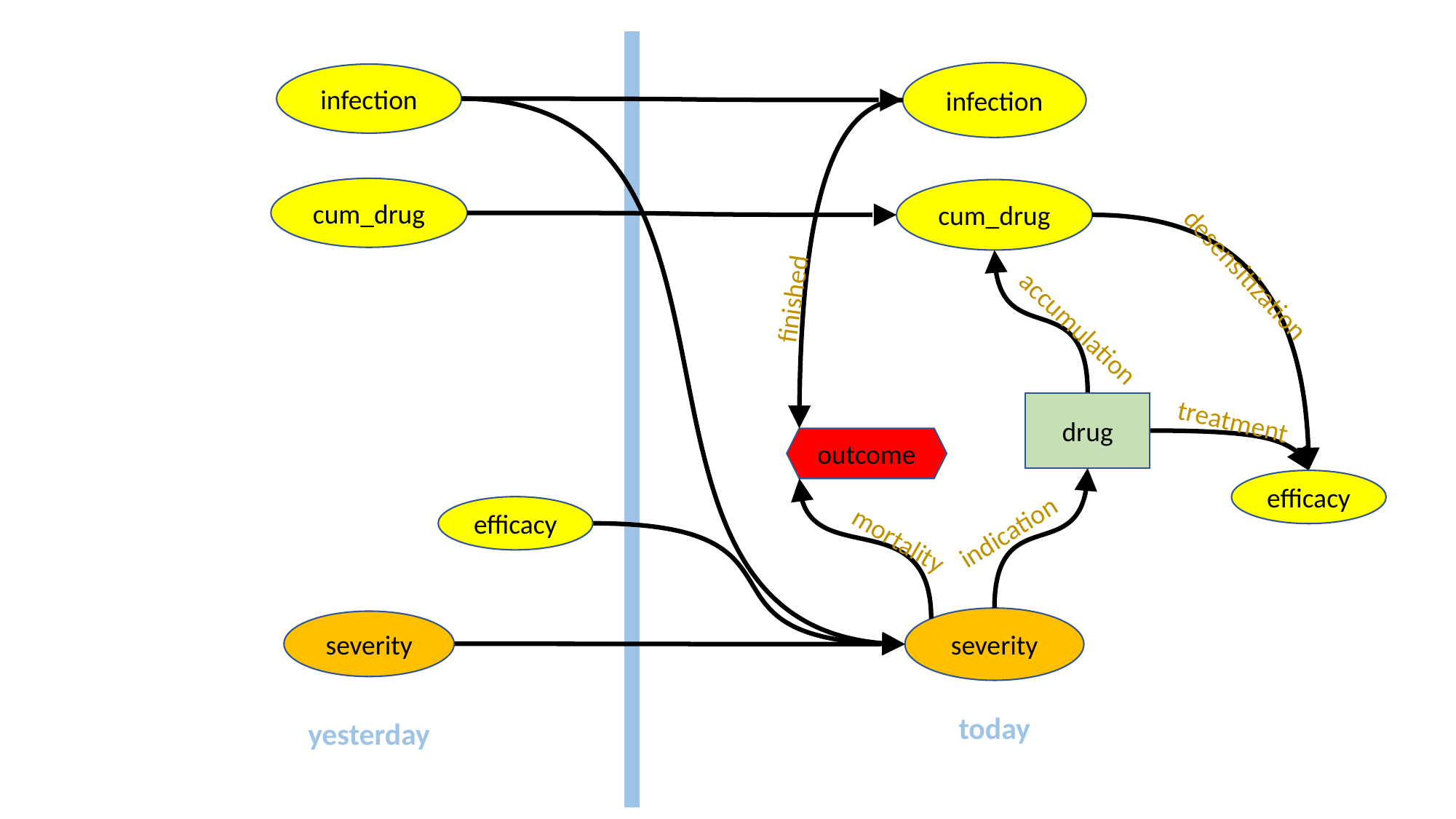

infection
infection
cum_drug
cum_drug
desensitization
finished
accumulation
drug
treatment
outcome
efficacy
efficacy
indication
mortality
severity
severity
today
yesterday